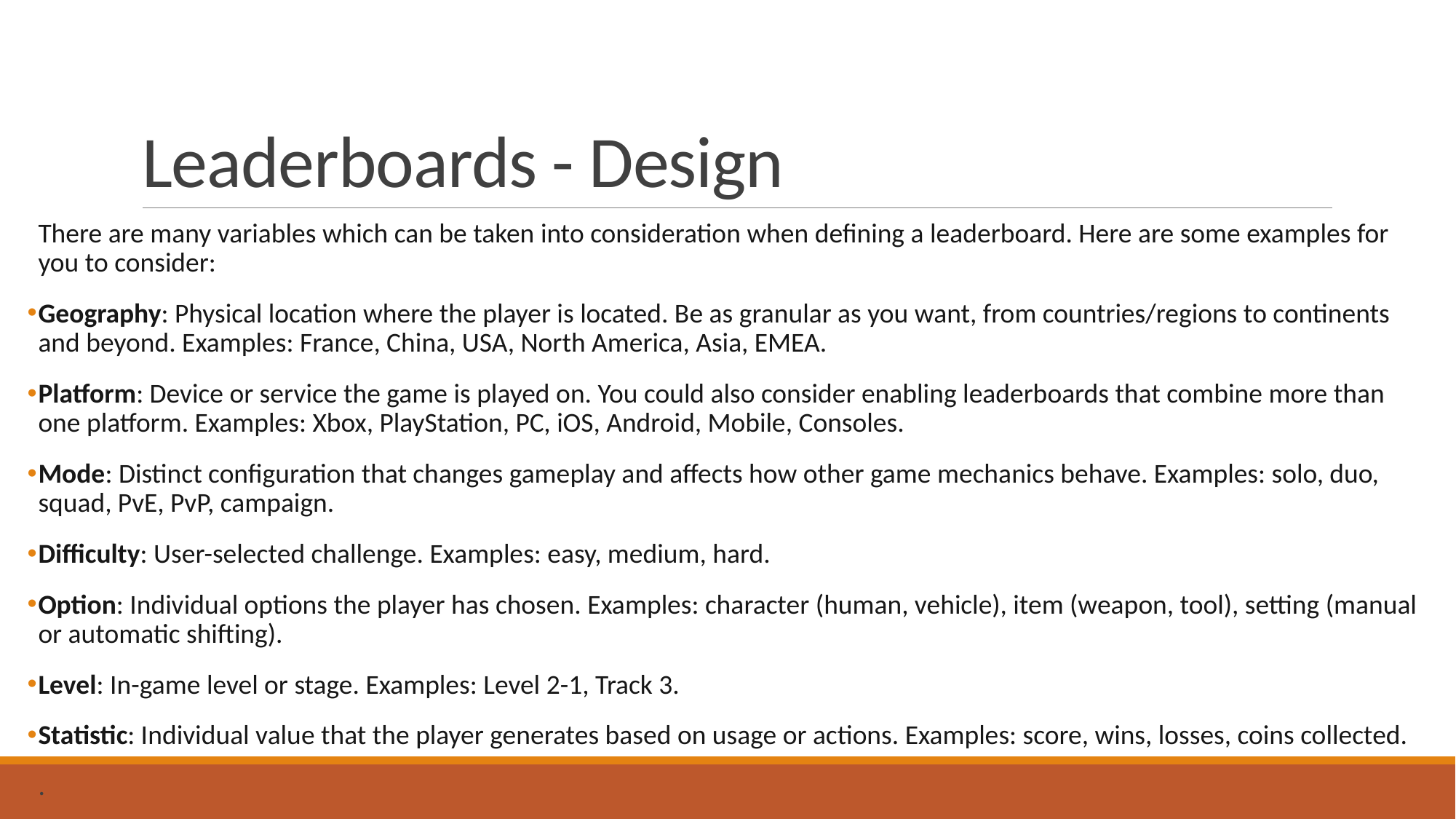

# Leaderboards - Design
There are many variables which can be taken into consideration when defining a leaderboard. Here are some examples for you to consider:
Geography: Physical location where the player is located. Be as granular as you want, from countries/regions to continents and beyond. Examples: France, China, USA, North America, Asia, EMEA.
Platform: Device or service the game is played on. You could also consider enabling leaderboards that combine more than one platform. Examples: Xbox, PlayStation, PC, iOS, Android, Mobile, Consoles.
Mode: Distinct configuration that changes gameplay and affects how other game mechanics behave. Examples: solo, duo, squad, PvE, PvP, campaign.
Difficulty: User-selected challenge. Examples: easy, medium, hard.
Option: Individual options the player has chosen. Examples: character (human, vehicle), item (weapon, tool), setting (manual or automatic shifting).
Level: In-game level or stage. Examples: Level 2-1, Track 3.
Statistic: Individual value that the player generates based on usage or actions. Examples: score, wins, losses, coins collected.
.